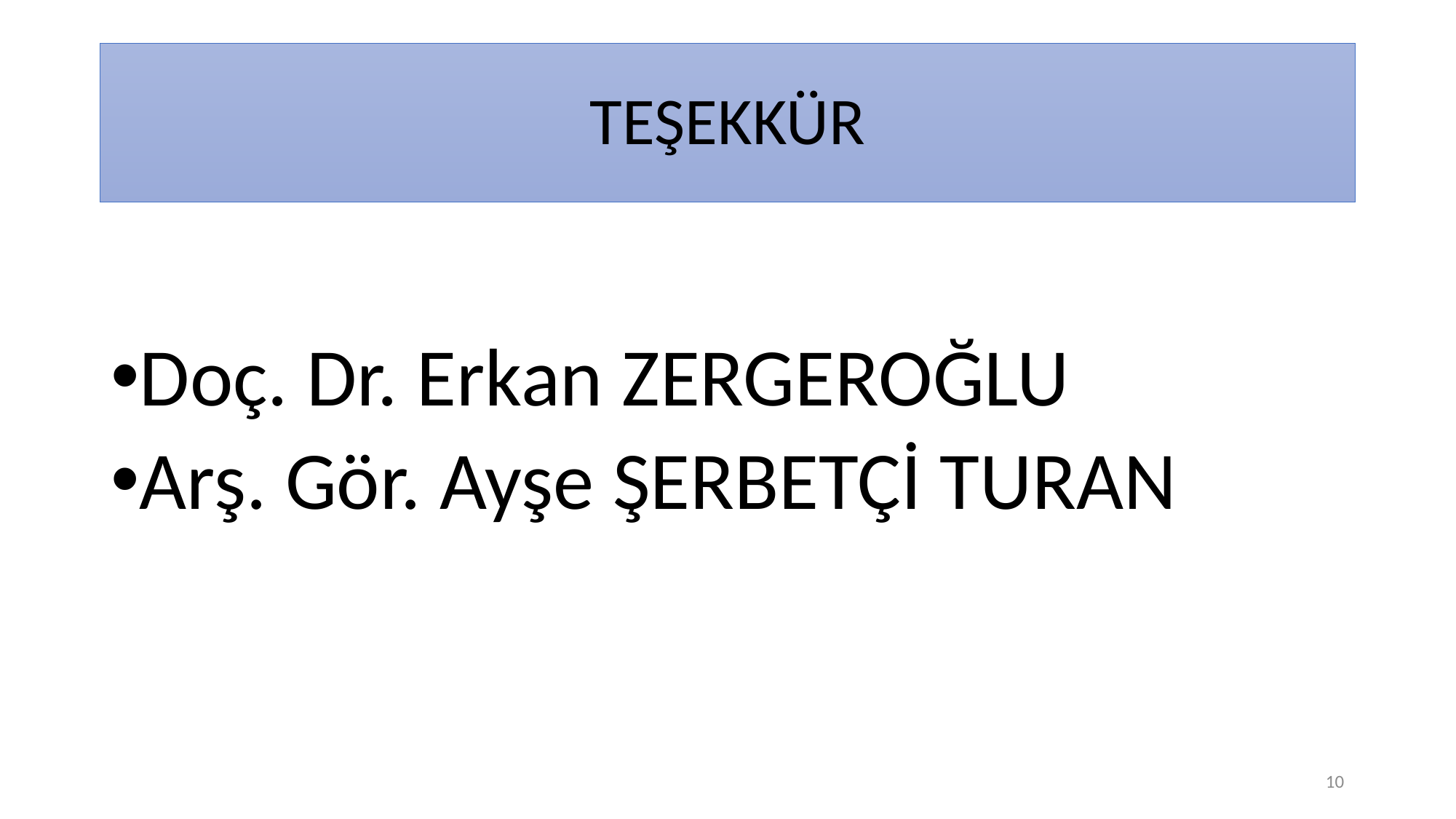

# TEŞEKKÜR
Doç. Dr. Erkan ZERGEROĞLU
Arş. Gör. Ayşe ŞERBETÇİ TURAN
10